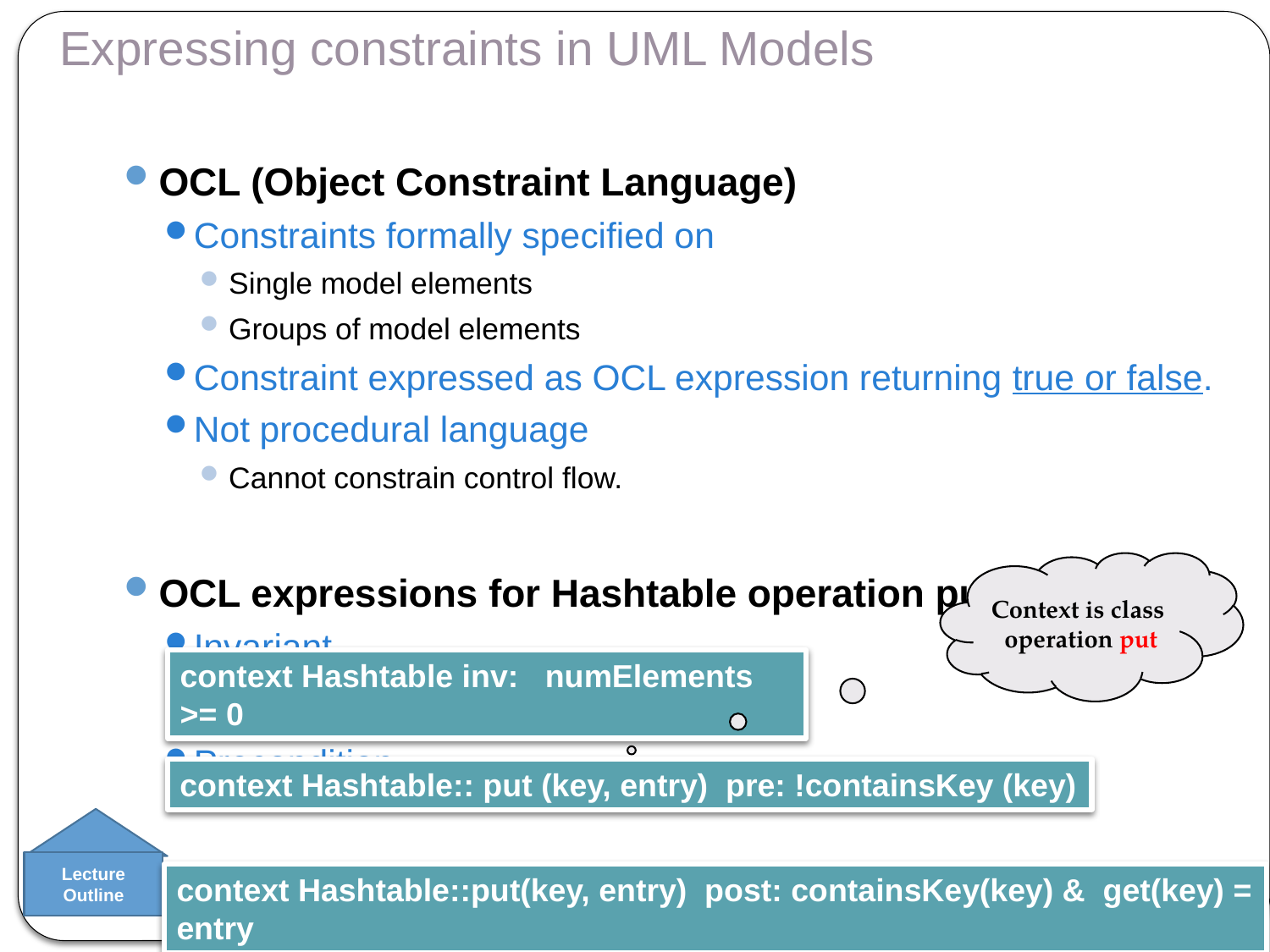

# Expressing constraints in UML Models

OCL (Object Constraint Language)
Constraints formally specified on
Single model elements
Groups of model elements
Constraint expressed as OCL expression returning true or false.
Not procedural language
Cannot constrain control flow.

OCL expressions for Hashtable operation put():
Invariant

Precondition

Post-condition
.
Context is class
operation put
context Hashtable inv:   numElements >= 0
context Hashtable:: put (key, entry)  pre: !containsKey (key)
context Hashtable::put(key, entry)  post: containsKey(key) &  get(key) = entry